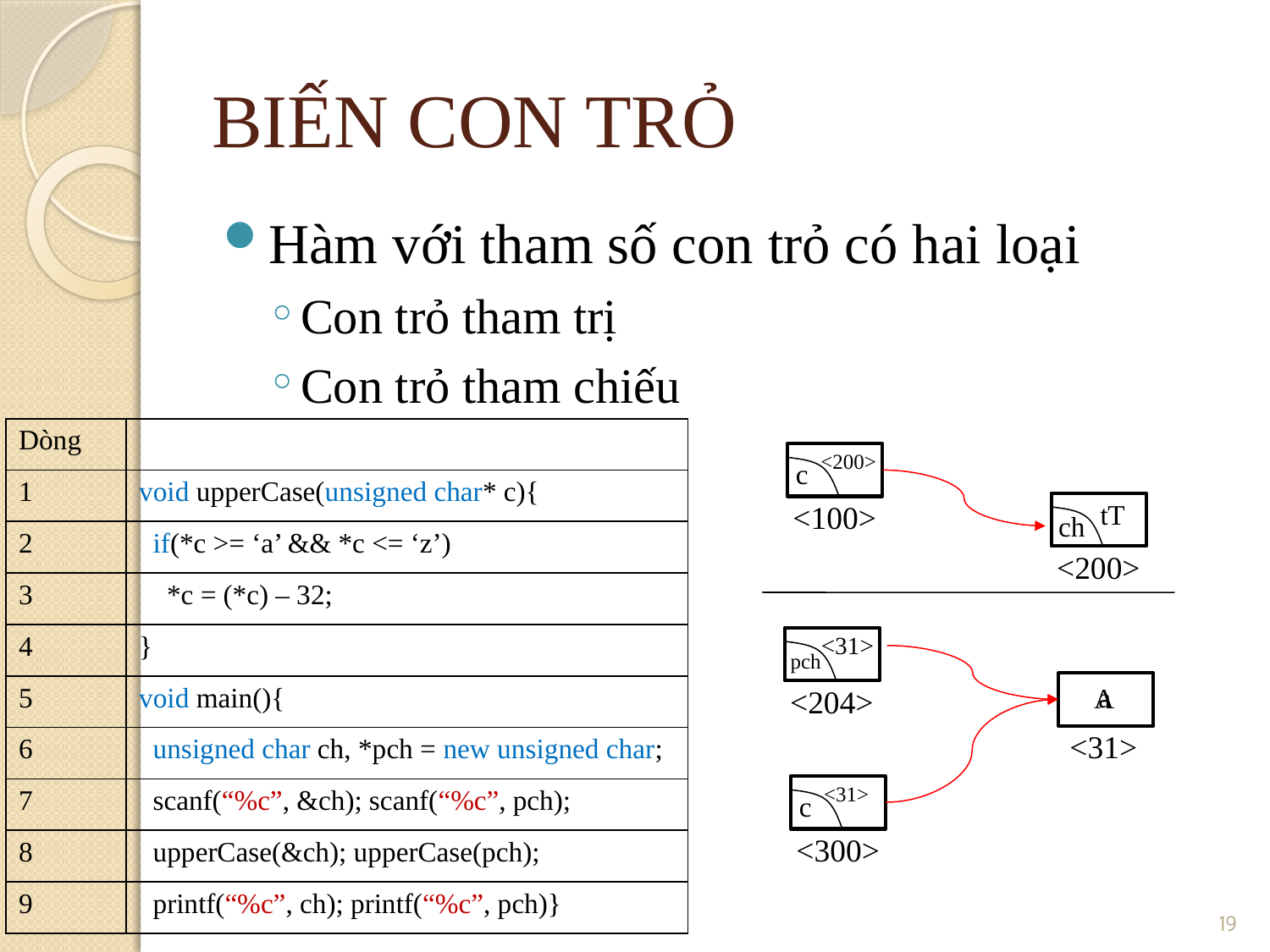

BIẾN CON TRỎ
Hàm với tham số con trỏ có hai loại
Con trỏ tham trị
Con trỏ tham chiếu
| Dòng |  |
| --- | --- |
| 1 | void upperCase(unsigned char\* c){ |
| 2 | if(\*c >= ‘a’ && \*c <= ‘z’) |
| 3 | \*c = (\*c) – 32; |
| 4 | } |
| 5 | void main(){ |
| 6 | unsigned char ch, \*pch = new unsigned char; |
| 7 | scanf(“%c”, &ch); scanf(“%c”, pch); |
| 8 | upperCase(&ch); upperCase(pch); |
| 9 | printf(“%c”, ch); printf(“%c”, pch)} |
<200>

c

t
T
<100>

ch

<200>

<31>

pch

a
A
<204>

<31>
<31>

c

<300>
19